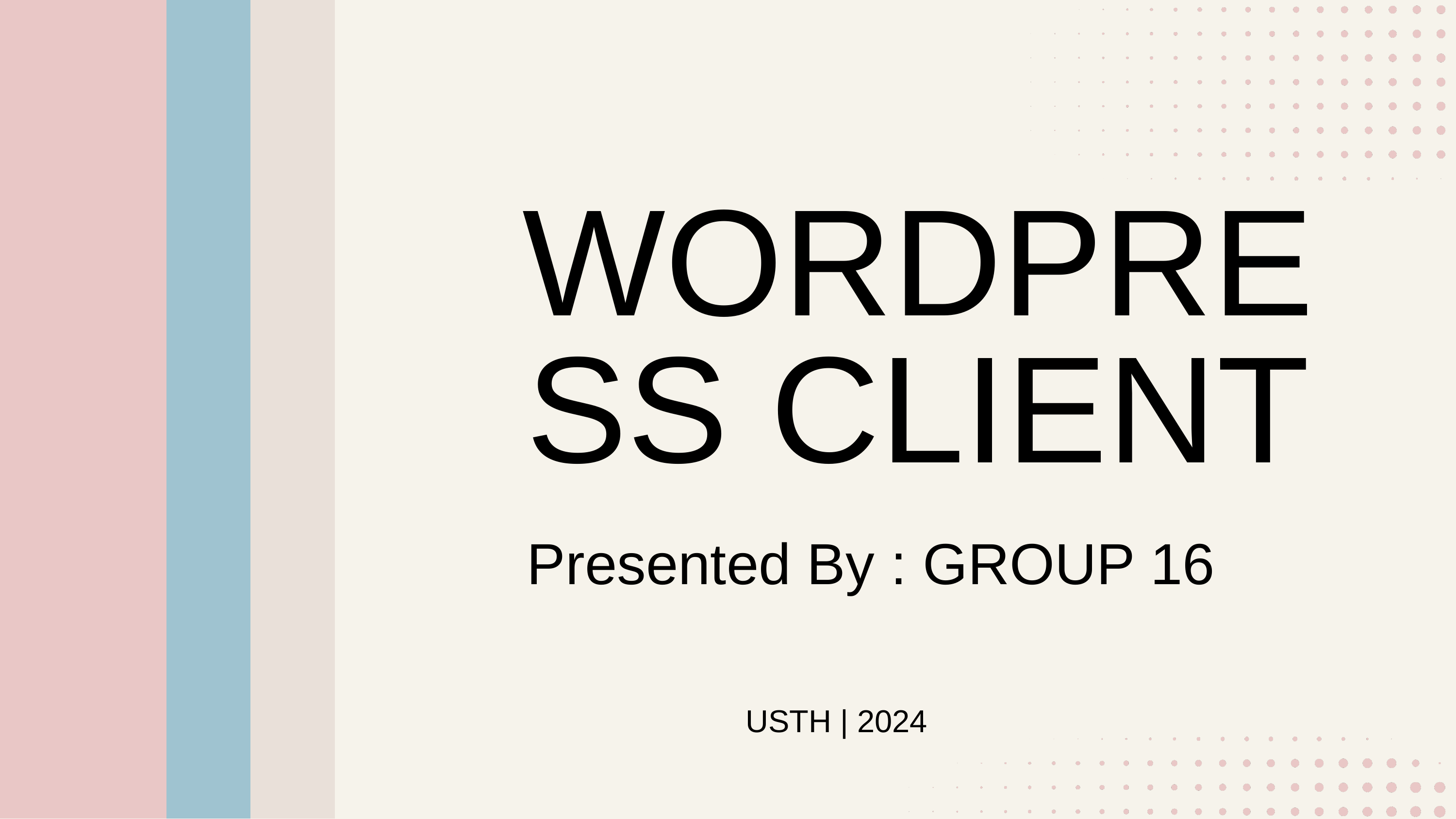

WORDPRESS CLIENT
Presented By : GROUP 16
USTH | 2024